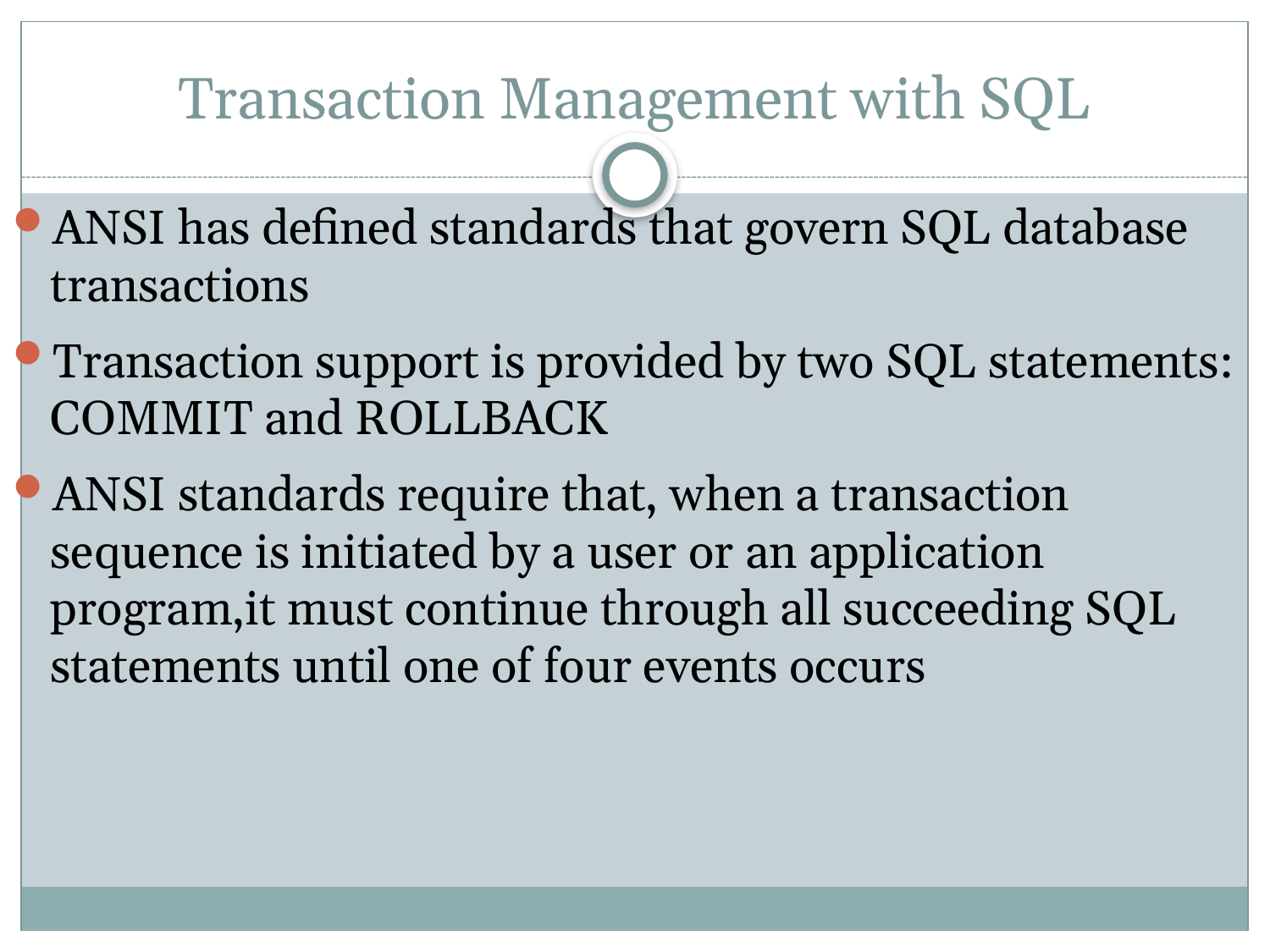

# Transaction Management with SQL
ANSI has defined standards that govern SQL database transactions
Transaction support is provided by two SQL statements: COMMIT and ROLLBACK
ANSI standards require that, when a transaction sequence is initiated by a user or an application program,it must continue through all succeeding SQL statements until one of four events occurs